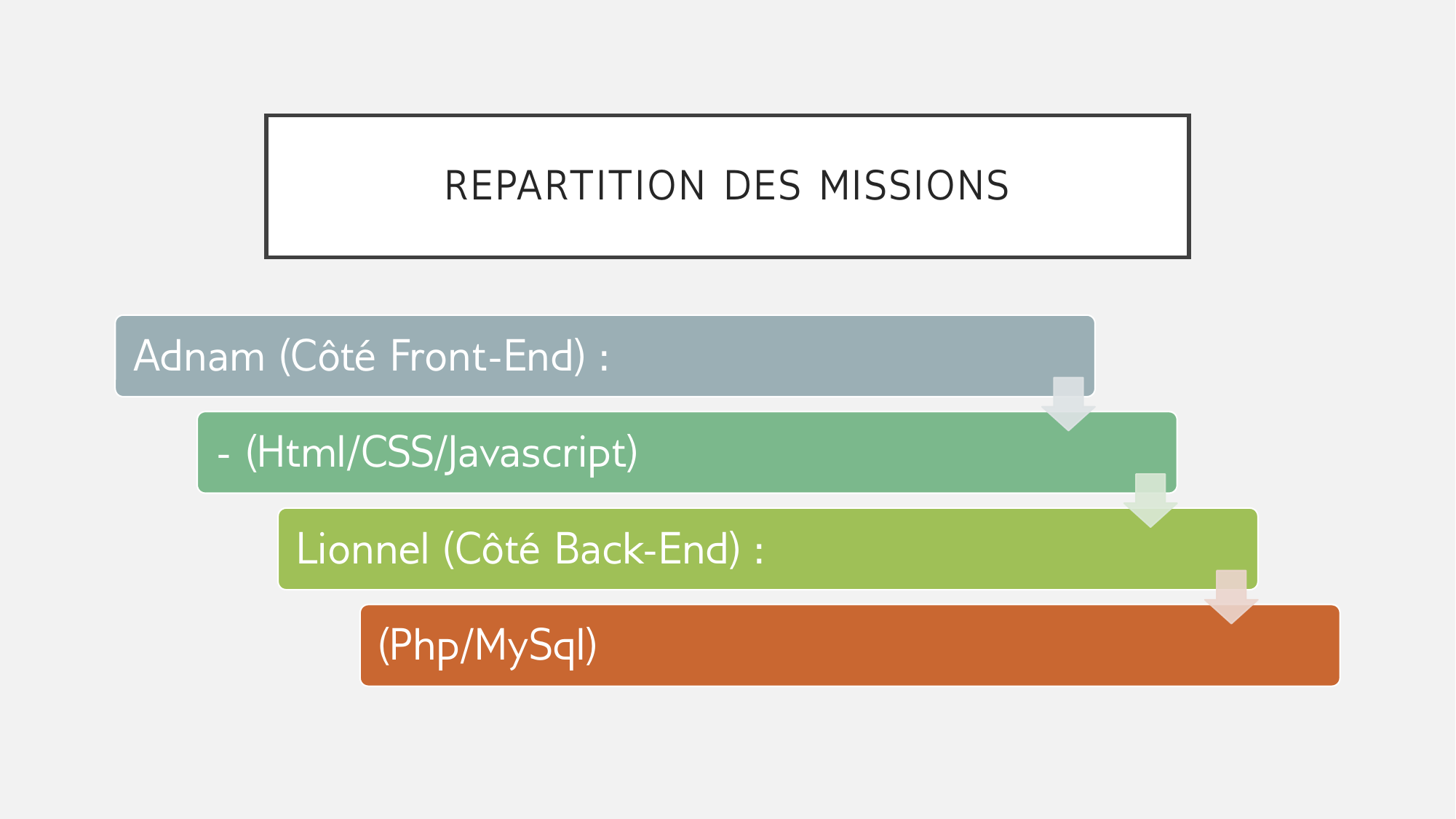

# Repartition DES MISSIONS
Adnam (Côté Front-End) :
- (Html/CSS/Javascript)
Lionnel (Côté Back-End) :
(Php/MySql)